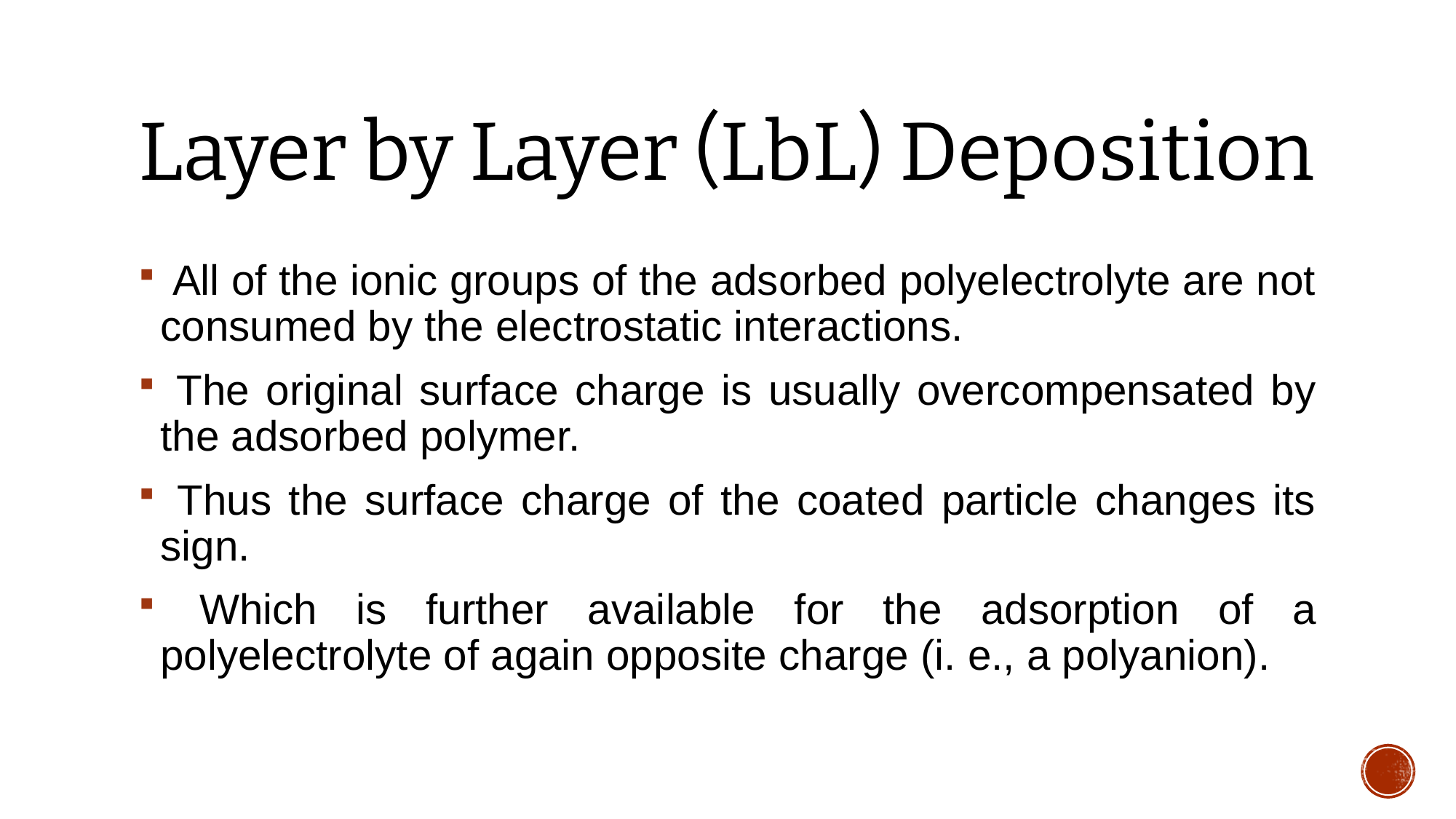

# Layer by Layer (LbL) Deposition
 All of the ionic groups of the adsorbed polyelectrolyte are not consumed by the electrostatic interactions.
 The original surface charge is usually overcompensated by the adsorbed polymer.
 Thus the surface charge of the coated particle changes its sign.
 Which is further available for the adsorption of a polyelectrolyte of again opposite charge (i. e., a polyanion).